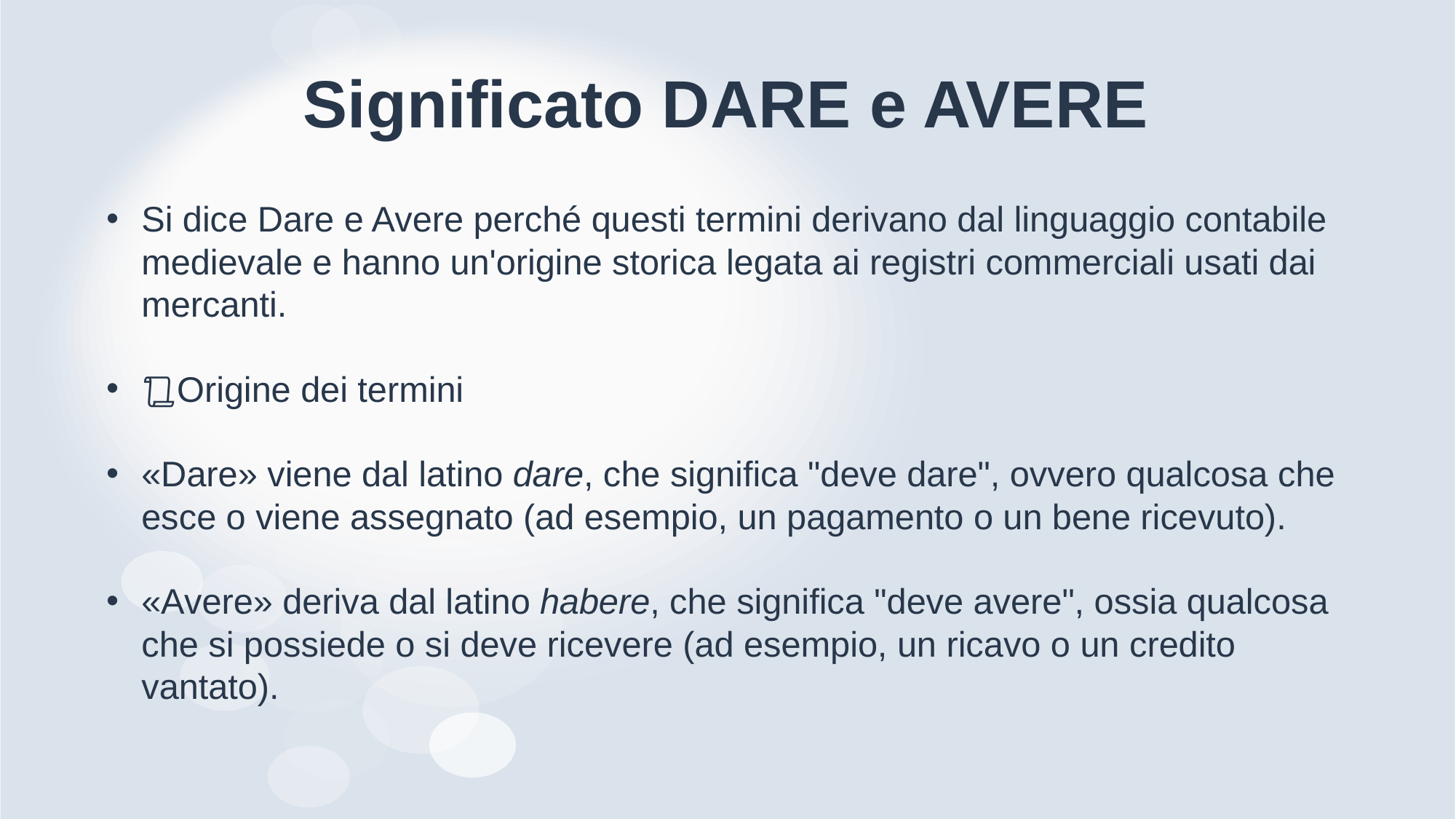

# Significato DARE e AVERE
Si dice Dare e Avere perché questi termini derivano dal linguaggio contabile medievale e hanno un'origine storica legata ai registri commerciali usati dai mercanti.

📜Origine dei termini

«Dare» viene dal latino dare, che significa "deve dare", ovvero qualcosa che esce o viene assegnato (ad esempio, un pagamento o un bene ricevuto).

«Avere» deriva dal latino habere, che significa "deve avere", ossia qualcosa che si possiede o si deve ricevere (ad esempio, un ricavo o un credito vantato).